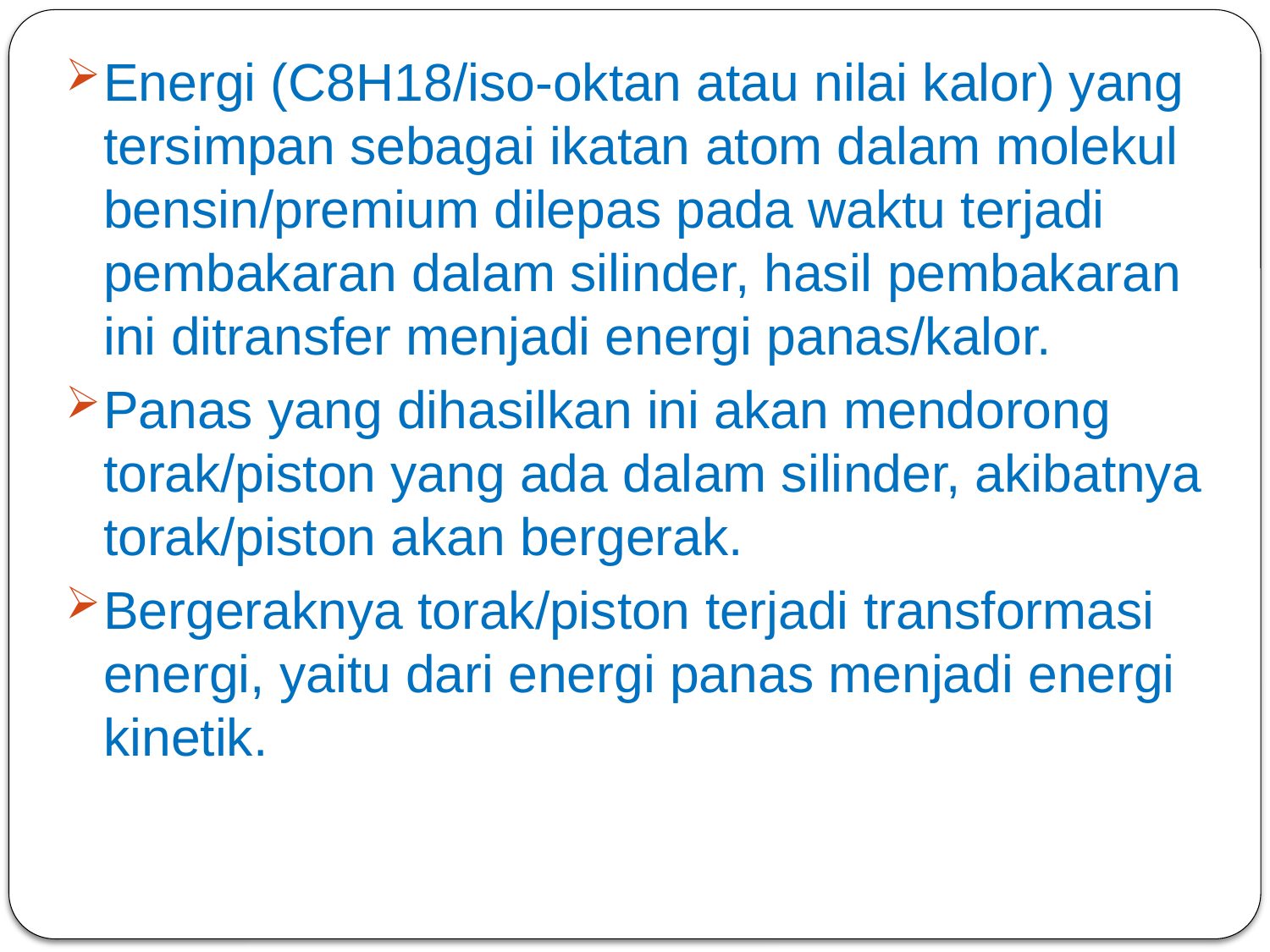

Energi (C8H18/iso-oktan atau nilai kalor) yang tersimpan sebagai ikatan atom dalam molekul bensin/premium dilepas pada waktu terjadi pembakaran dalam silinder, hasil pembakaran ini ditransfer menjadi energi panas/kalor.
Panas yang dihasilkan ini akan mendorong torak/piston yang ada dalam silinder, akibatnya torak/piston akan bergerak.
Bergeraknya torak/piston terjadi transformasi energi, yaitu dari energi panas menjadi energi kinetik.